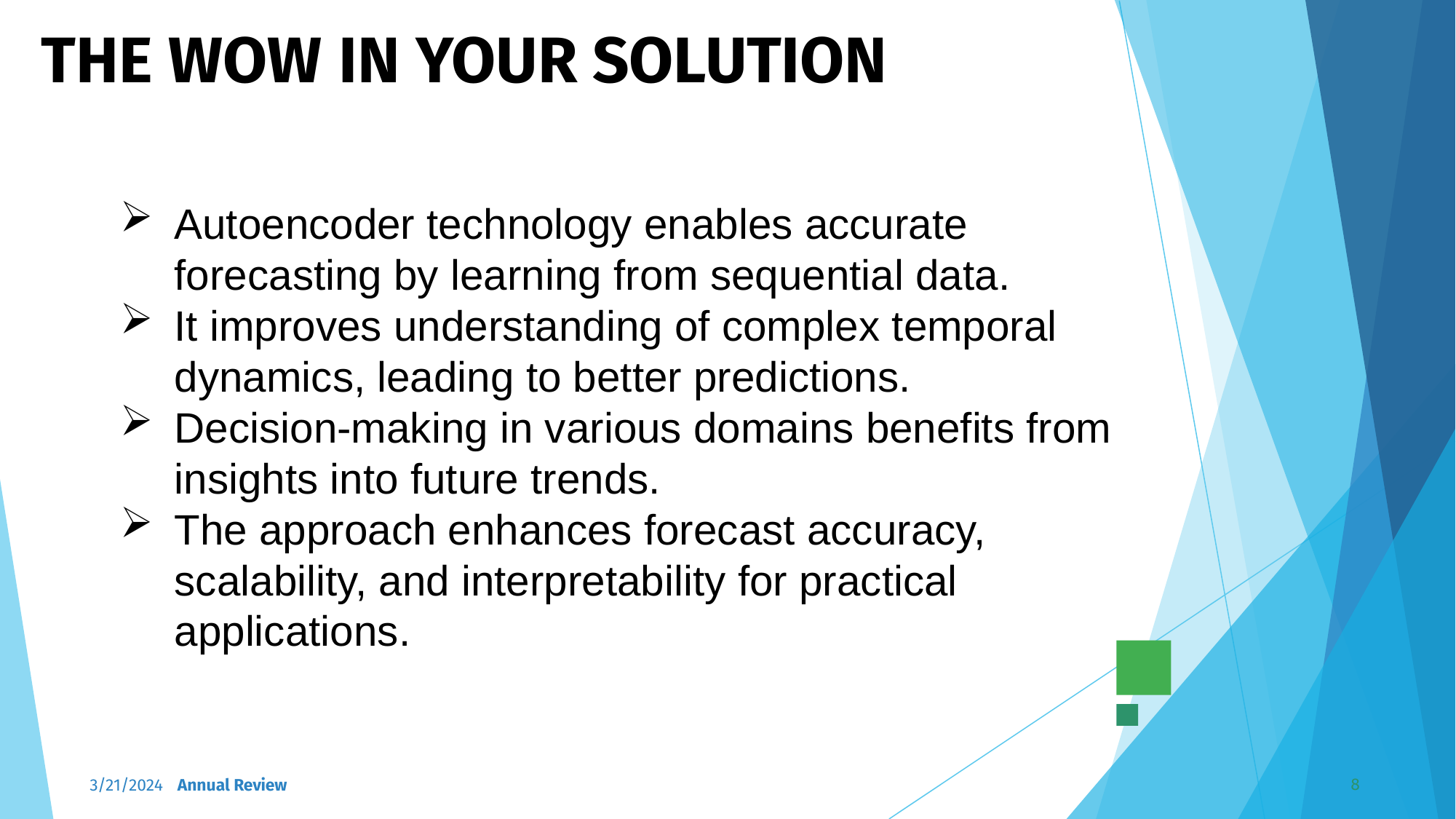

# THE WOW IN YOUR SOLUTION
Autoencoder technology enables accurate forecasting by learning from sequential data.
It improves understanding of complex temporal dynamics, leading to better predictions.
Decision-making in various domains benefits from insights into future trends.
The approach enhances forecast accuracy, scalability, and interpretability for practical applications.

8
3/21/2024  Annual Review